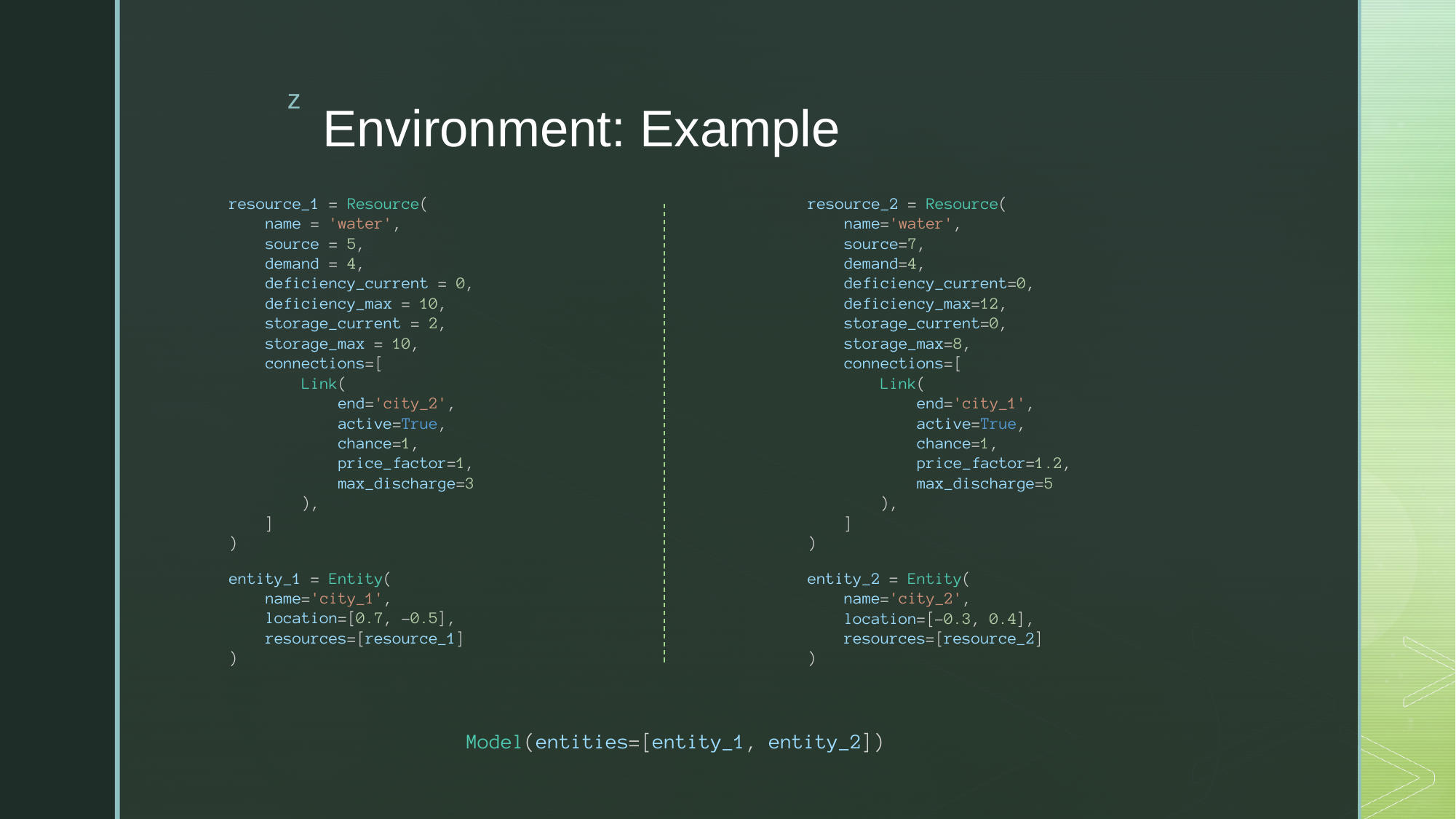

# Environment: Example
resource_1 = Resource(
    name = 'water',
    source = 5,
    demand = 4,
    deficiency_current = 0,
    deficiency_max = 10,
    storage_current = 2,
    storage_max = 10,
    connections=[
        Link(
            end='city_2',
            active=True,
            chance=1,
            price_factor=1,
            max_discharge=3
        ),
    ]
)
resource_2 = Resource(
    name='water',
    source=7,
    demand=4,
    deficiency_current=0,
    deficiency_max=12,
    storage_current=0,
    storage_max=8,
    connections=[
        Link(
            end='city_1',
            active=True,
            chance=1,
            price_factor=1.2,
            max_discharge=5
        ),
    ]
)
entity_1 = Entity(
    name='city_1',
    location=[0.7, -0.5],
    resources=[resource_1]
)

entity_2 = Entity(
    name='city_2',
    location=[-0.3, 0.4],
    resources=[resource_2]
)
Model(entities=[entity_1, entity_2])